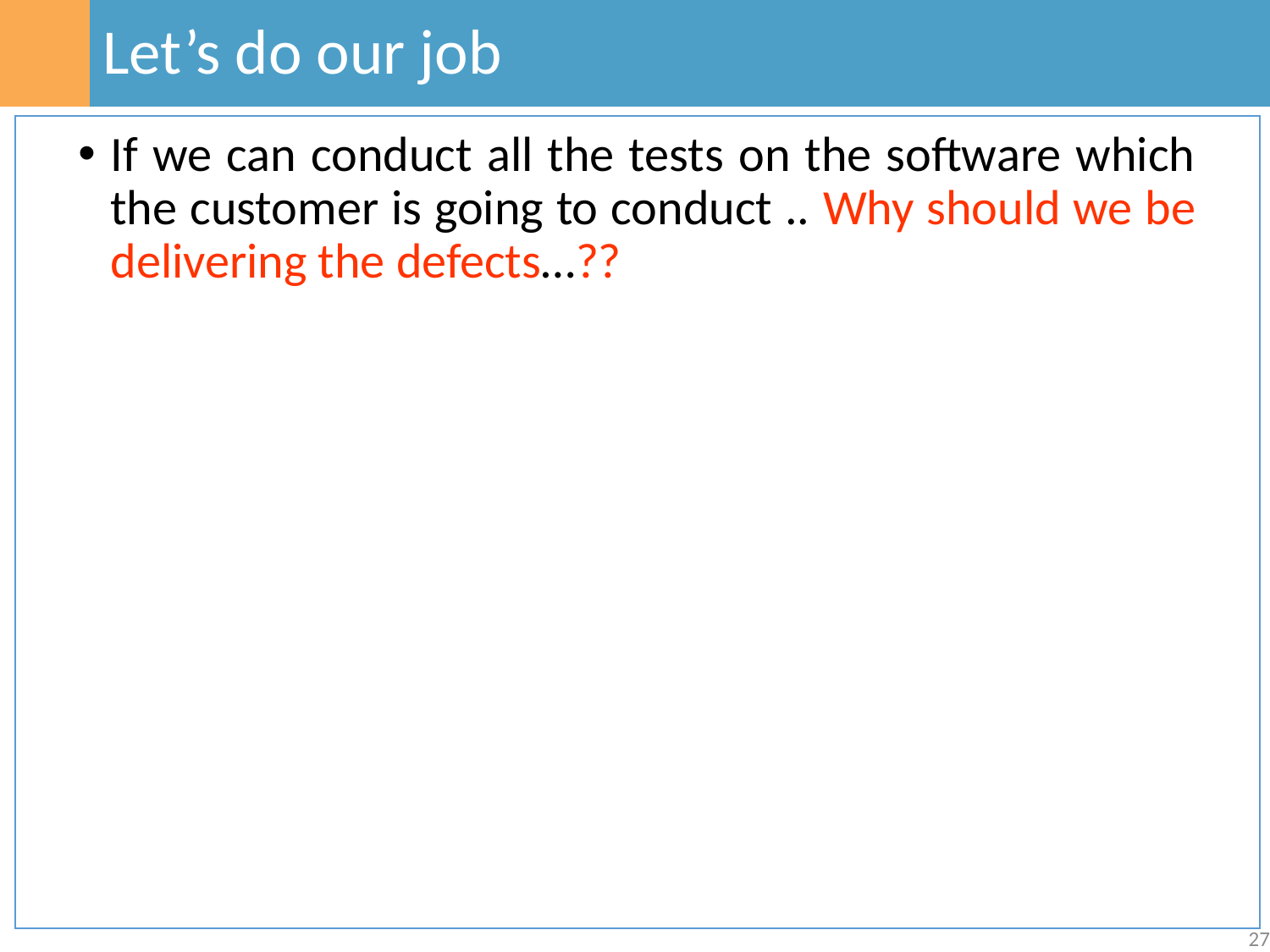

# Let’s do our job
If we can conduct all the tests on the software which the customer is going to conduct .. Why should we be delivering the defects…??

27